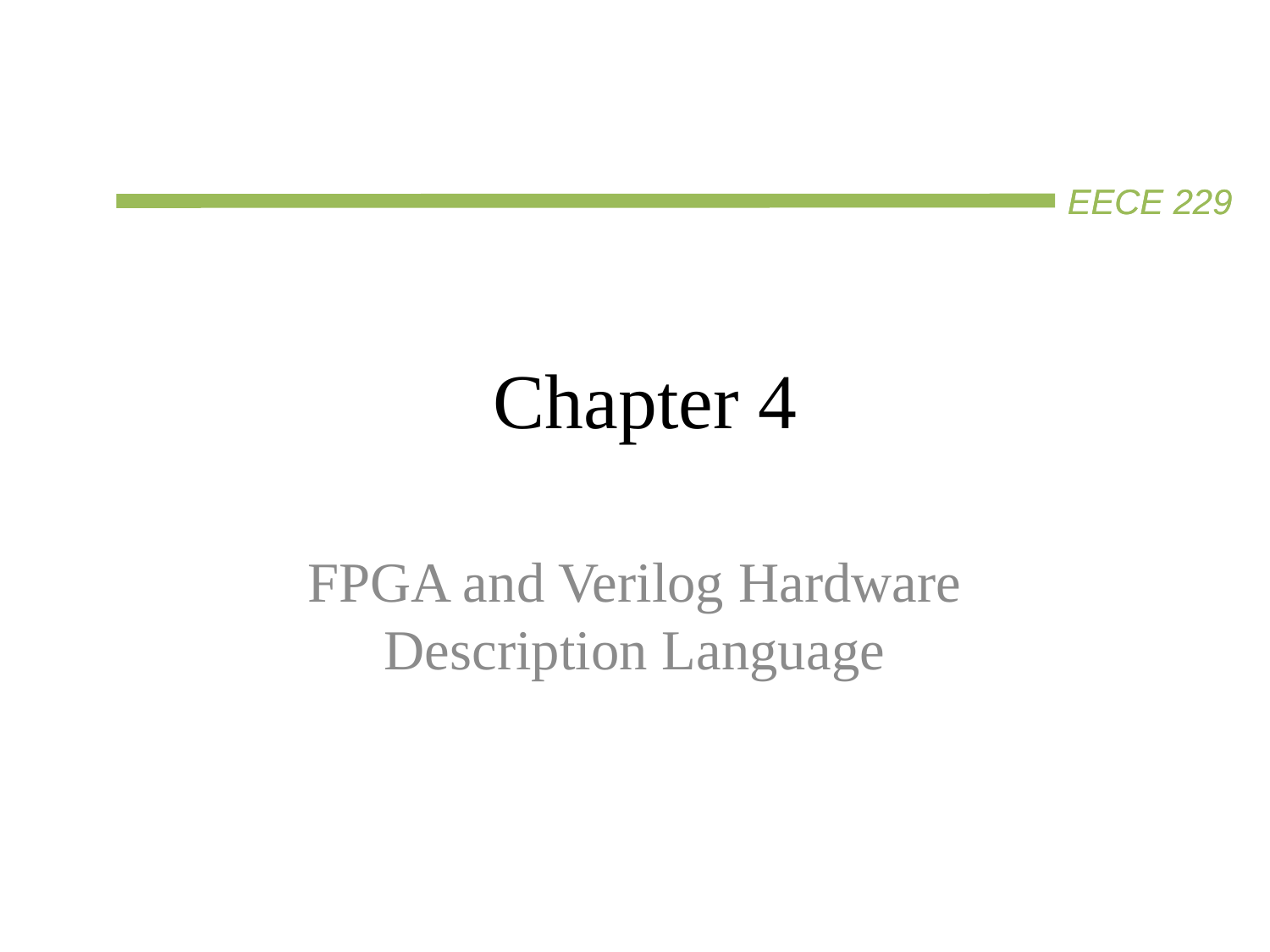

# Chapter 4
FPGA and Verilog Hardware Description Language